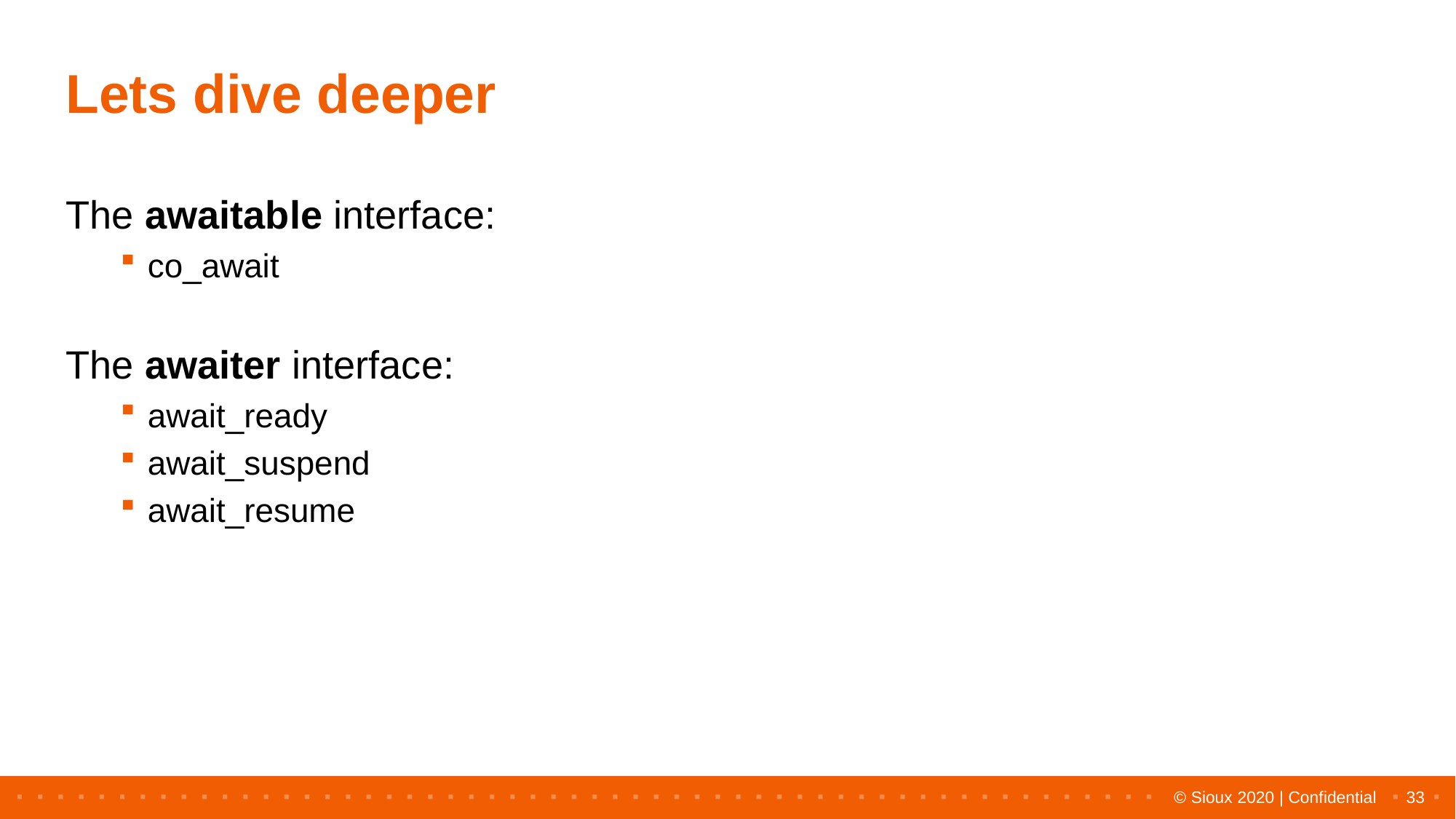

# Lets dive deeper
The awaitable interface:
co_await
The awaiter interface:
await_ready
await_suspend
await_resume

33
© Sioux 2020 | Confidential